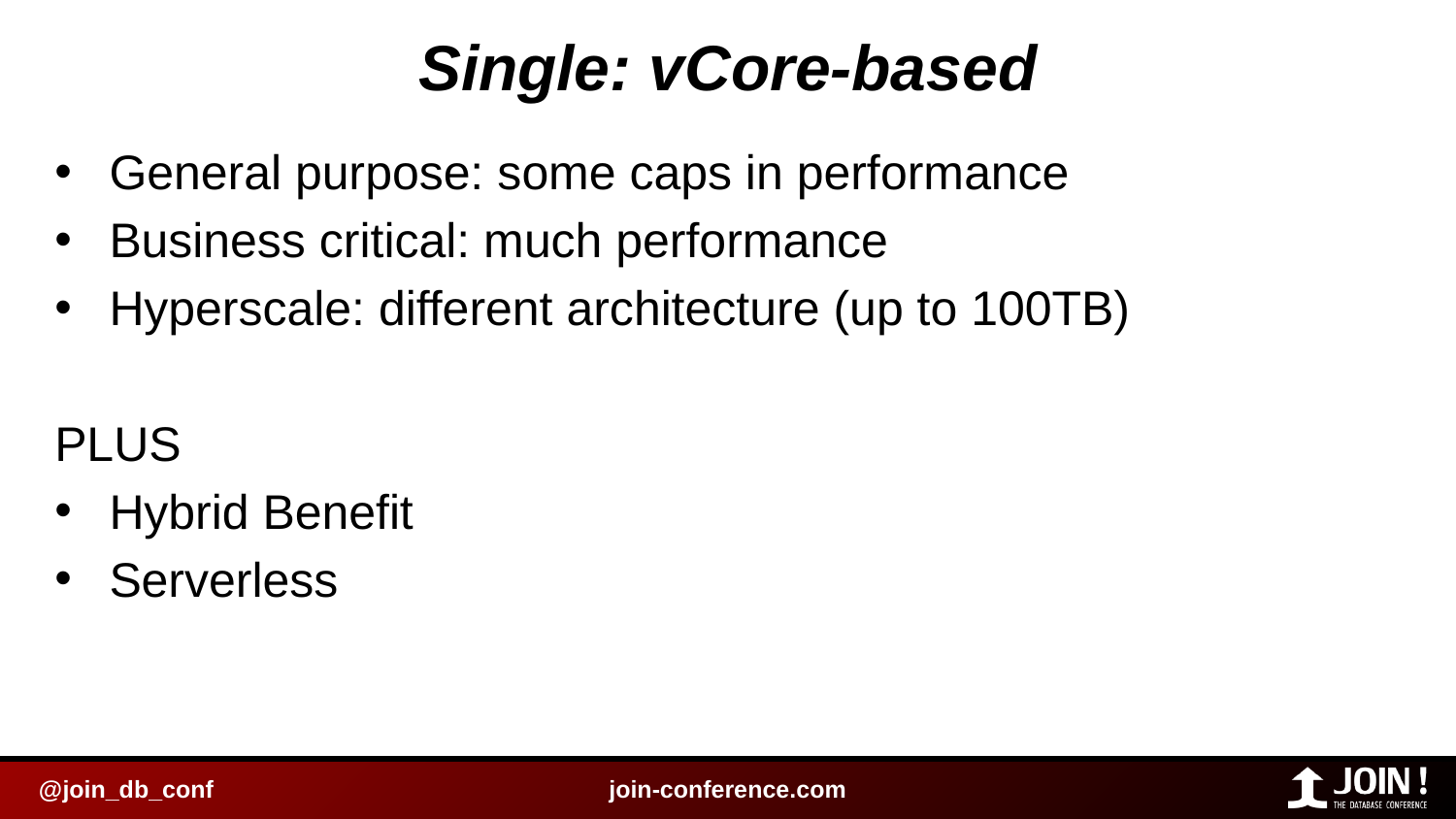

# Single: vCore-based
General purpose: some caps in performance
Business critical: much performance
Hyperscale: different architecture (up to 100TB)

PLUS
Hybrid Benefit
Serverless